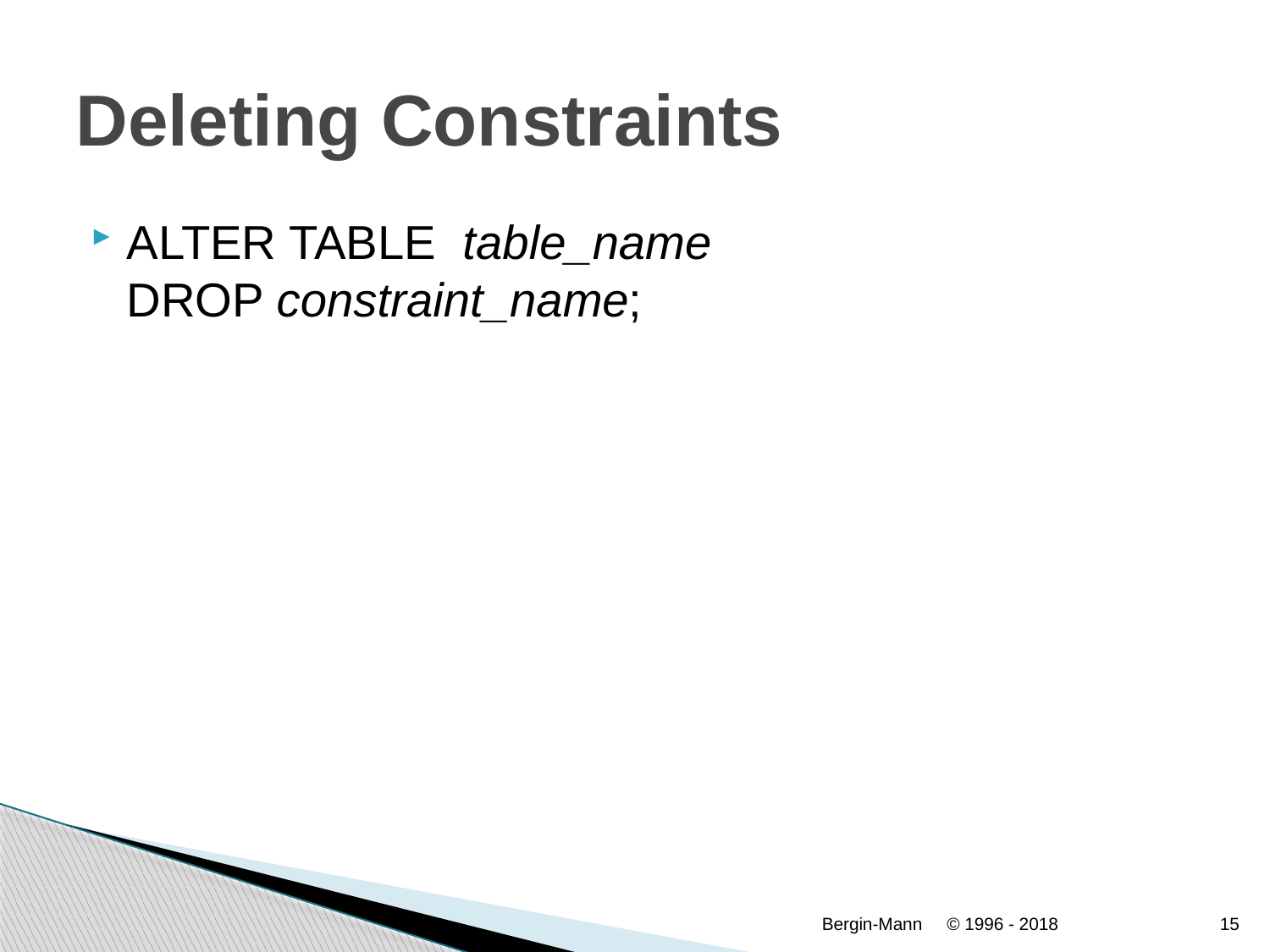

# Deleting Constraints
ALTER TABLE  table_name
DROP constraint_name;
Bergin-Mann
© 1996 - 2018
15